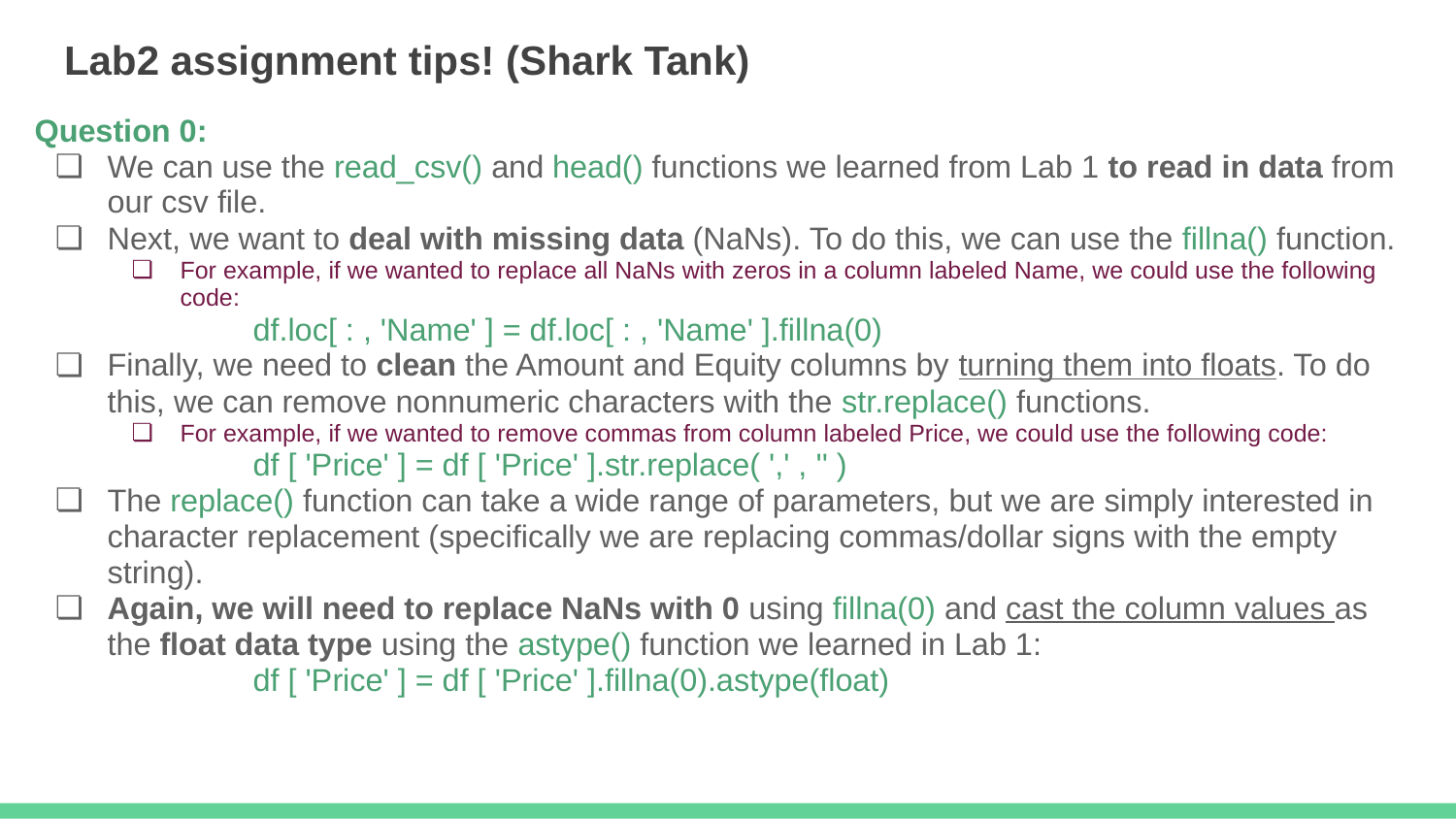

# Lab2 assignment tips! (Shark Tank)
Question 0:
We can use the read_csv() and head() functions we learned from Lab 1 to read in data from our csv file.
Next, we want to deal with missing data (NaNs). To do this, we can use the fillna() function.
For example, if we wanted to replace all NaNs with zeros in a column labeled Name, we could use the following code:
df.loc[ : , 'Name' ] = df.loc[ : , 'Name' ].fillna(0)
Finally, we need to clean the Amount and Equity columns by turning them into floats. To do this, we can remove nonnumeric characters with the str.replace() functions.
For example, if we wanted to remove commas from column labeled Price, we could use the following code:
df [ 'Price' ] = df [ 'Price' ].str.replace( ',' , '' )
The replace() function can take a wide range of parameters, but we are simply interested in character replacement (specifically we are replacing commas/dollar signs with the empty string).
Again, we will need to replace NaNs with 0 using fillna(0) and cast the column values as the float data type using the astype() function we learned in Lab 1:
df [ 'Price' ] = df [ 'Price' ].fillna(0).astype(float)